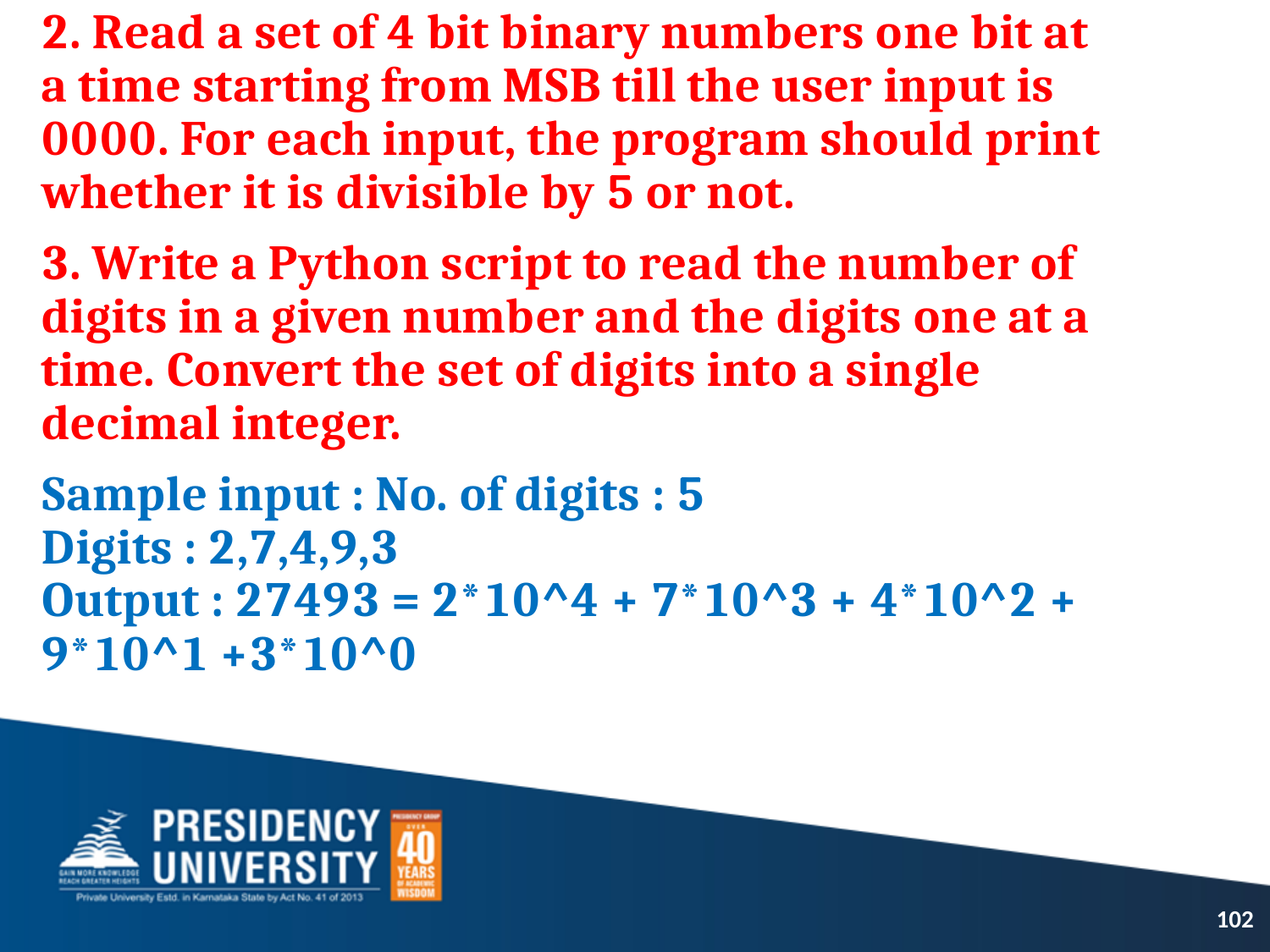

2. Read a set of 4 bit binary numbers one bit at a time starting from MSB till the user input is 0000. For each input, the program should print whether it is divisible by 5 or not.
3. Write a Python script to read the number of digits in a given number and the digits one at a time. Convert the set of digits into a single decimal integer.
Sample input : No. of digits : 5
Digits : 2,7,4,9,3
Output : 27493 = 2*10^4 + 7*10^3 + 4*10^2 + 9*10^1 +3*10^0

102